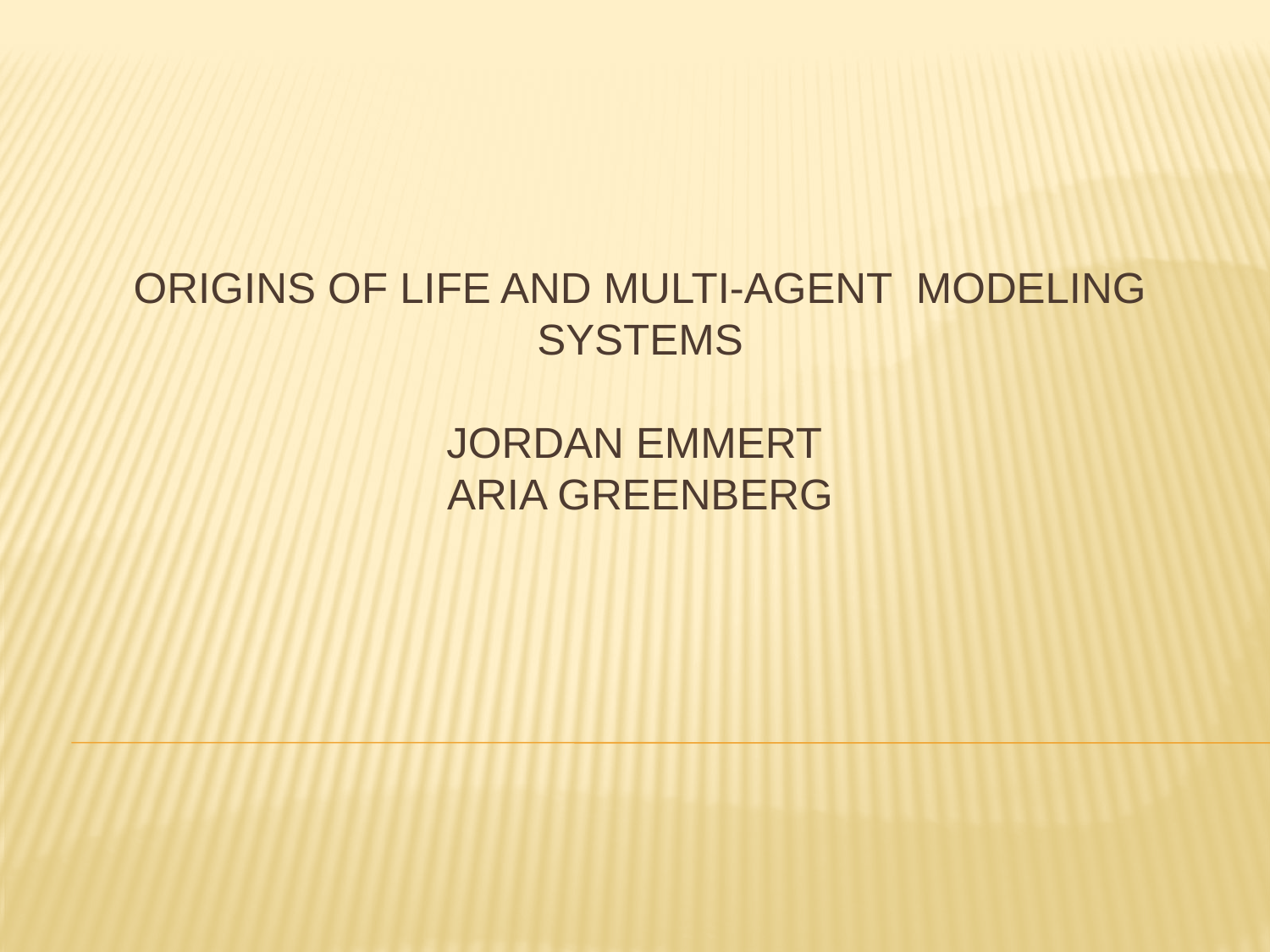

# Origins of Life and Multi-agent  modeling systems Jordan Emmert Aria Greenberg